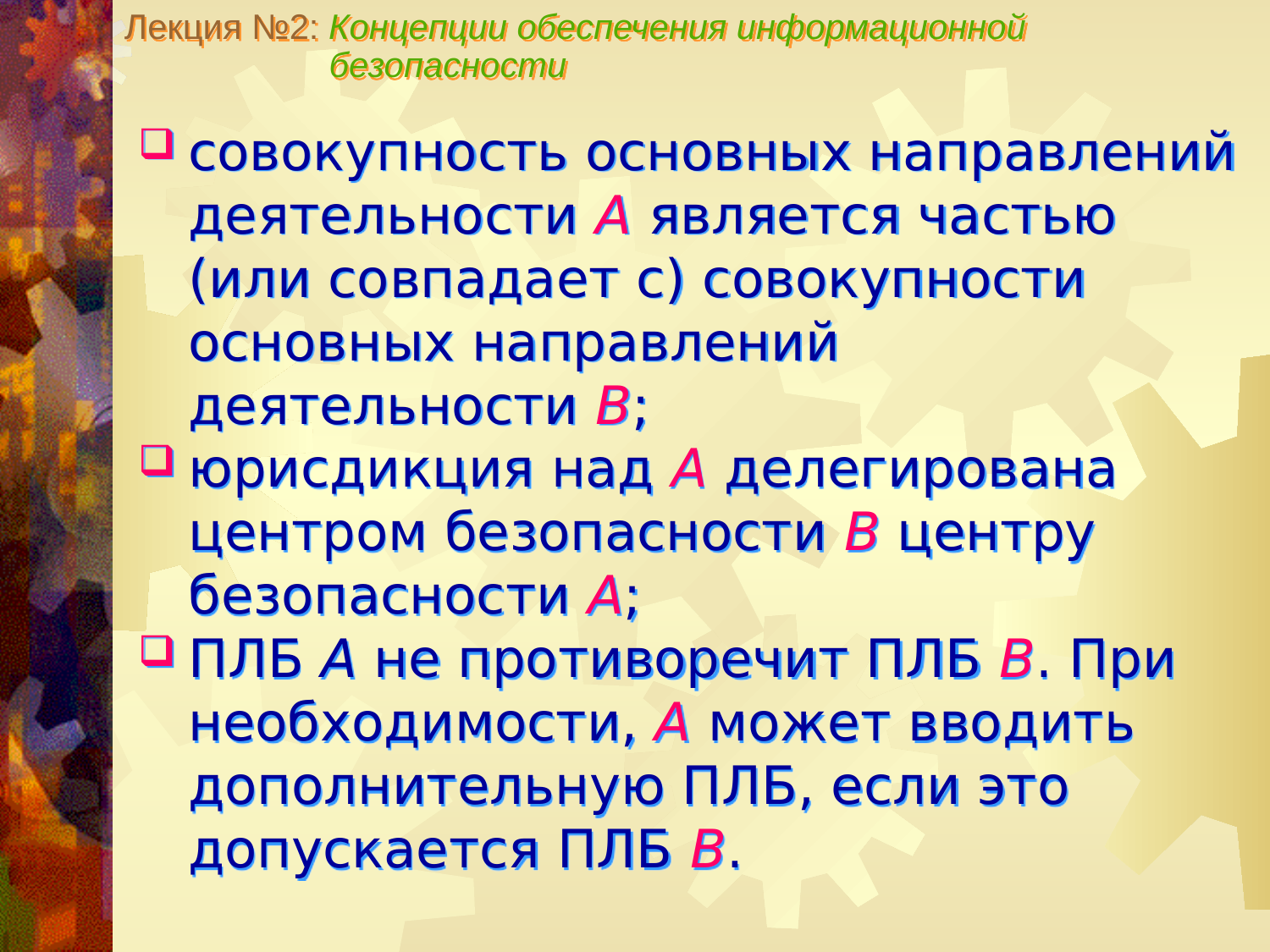

Лекция №2: Концепции обеспечения информационной
                       безопасности
совокупность основных направлений деятельности А является частью (или совпадает с) совокупности основных направлений деятельности В;
юрисдикция над А делегирована центром безопасности В центру безопасности А;
ПЛБ А не противоречит ПЛБ В. При необходимости, А может вводить дополнительную ПЛБ, если это допускается ПЛБ В.